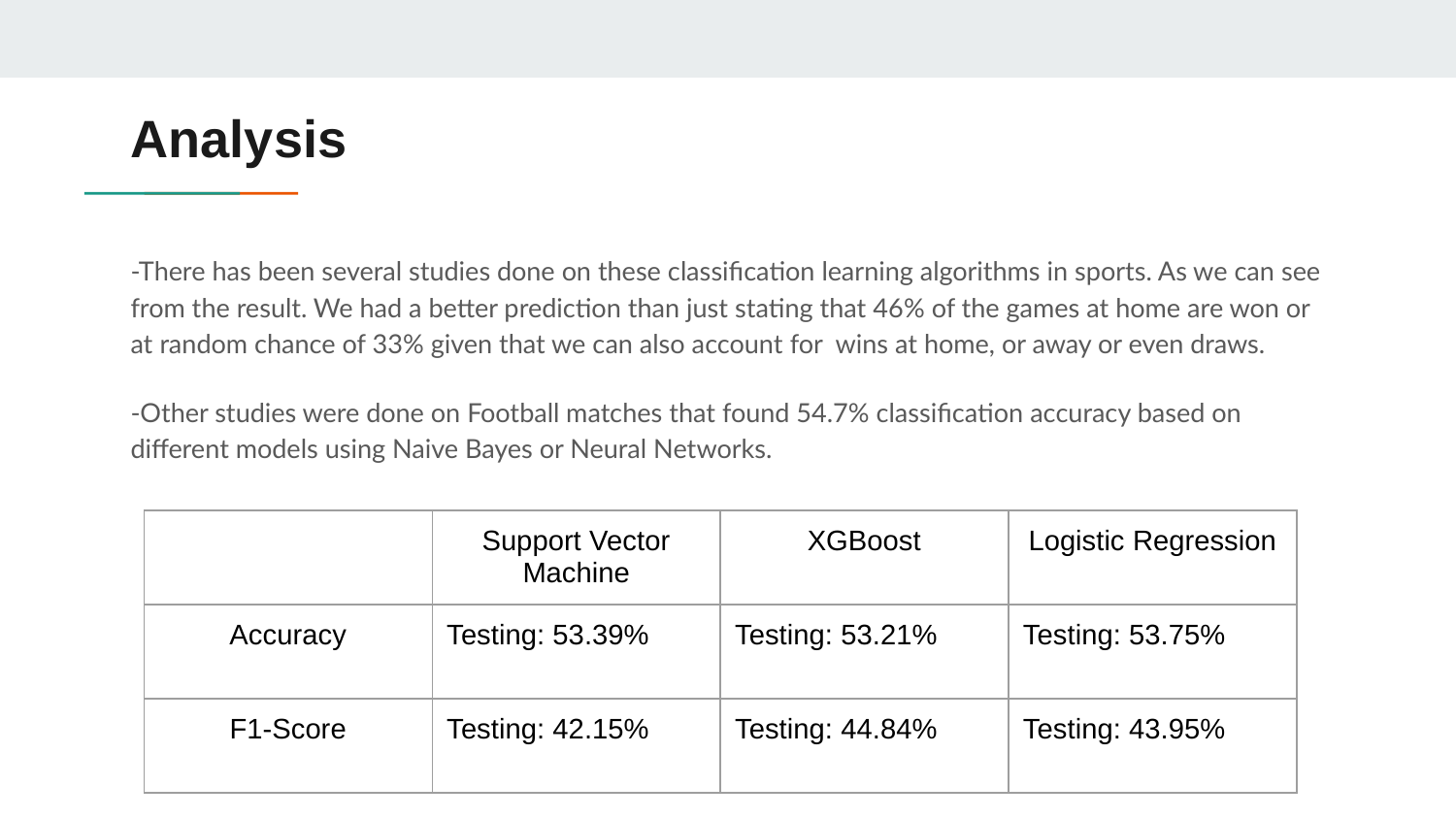

# Analysis
-There has been several studies done on these classification learning algorithms in sports. As we can see from the result. We had a better prediction than just stating that 46% of the games at home are won or at random chance of 33% given that we can also account for  wins at home, or away or even draws.
-Other studies were done on Football matches that found 54.7% classification accuracy based on different models using Naive Bayes or Neural Networks.

|  | Support Vector Machine | XGBoost | Logistic Regression |
| --- | --- | --- | --- |
| Accuracy | Testing: 53.39% | Testing: 53.21% | Testing: 53.75% |
| F1-Score | Testing: 42.15% | Testing: 44.84% | Testing: 43.95% |